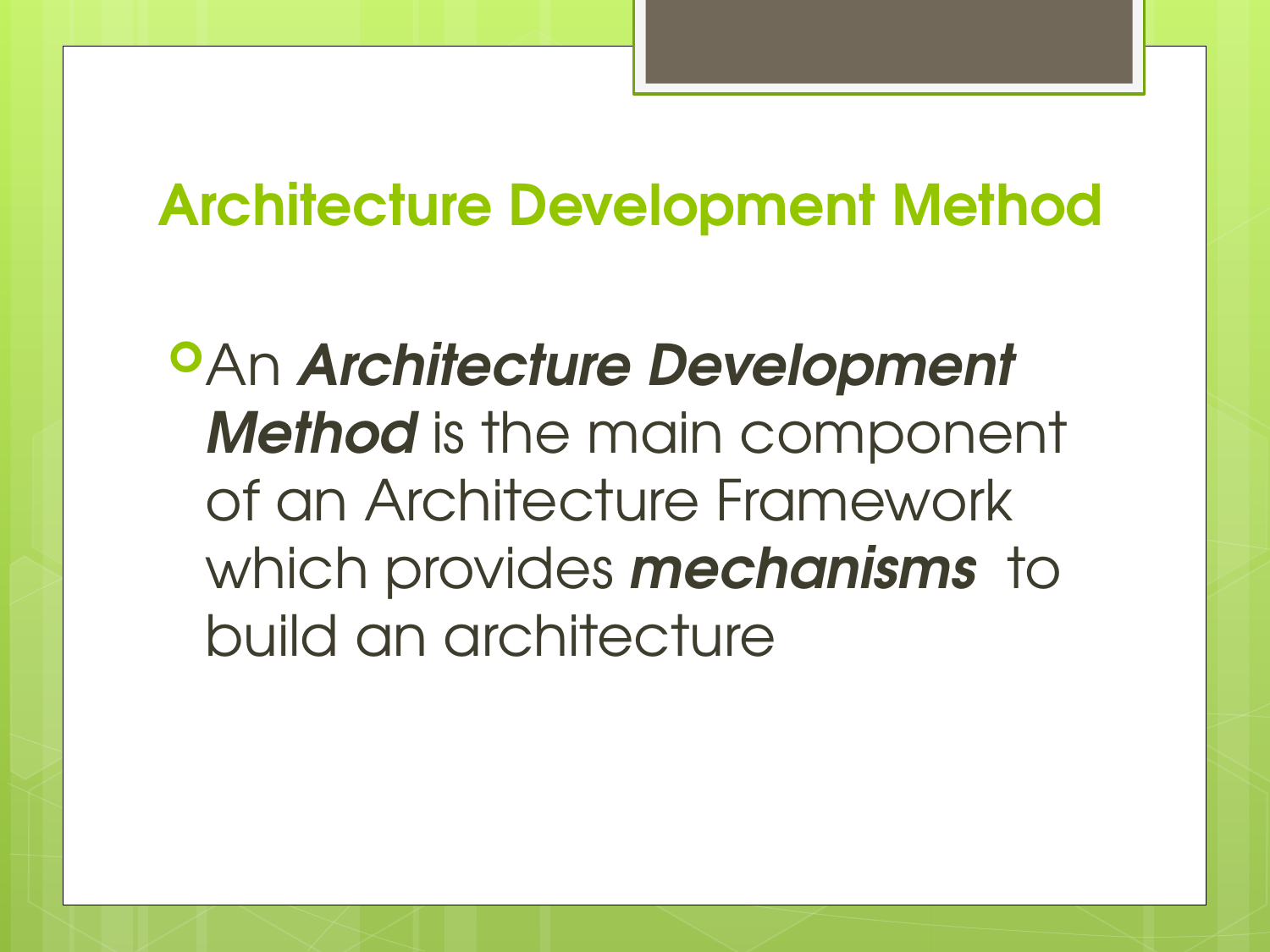

# Architecture Development Method
An Architecture Development Method is the main component of an Architecture Framework which provides mechanisms  to build an architecture